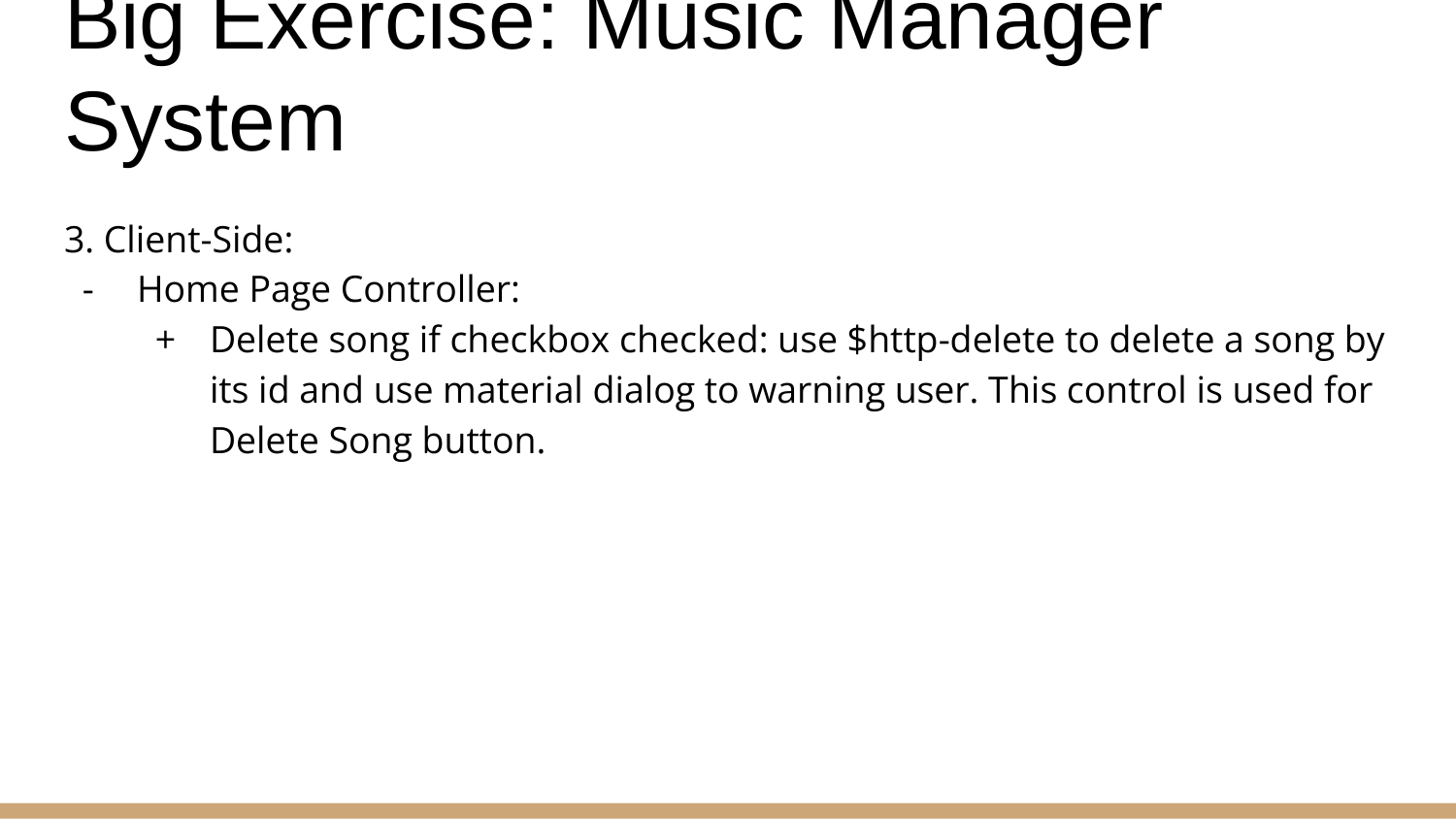

# Big Exercise: Music Manager System
3. Client-Side:
Home Page Controller:
Delete song if checkbox checked: use $http-delete to delete a song by its id and use material dialog to warning user. This control is used for Delete Song button.